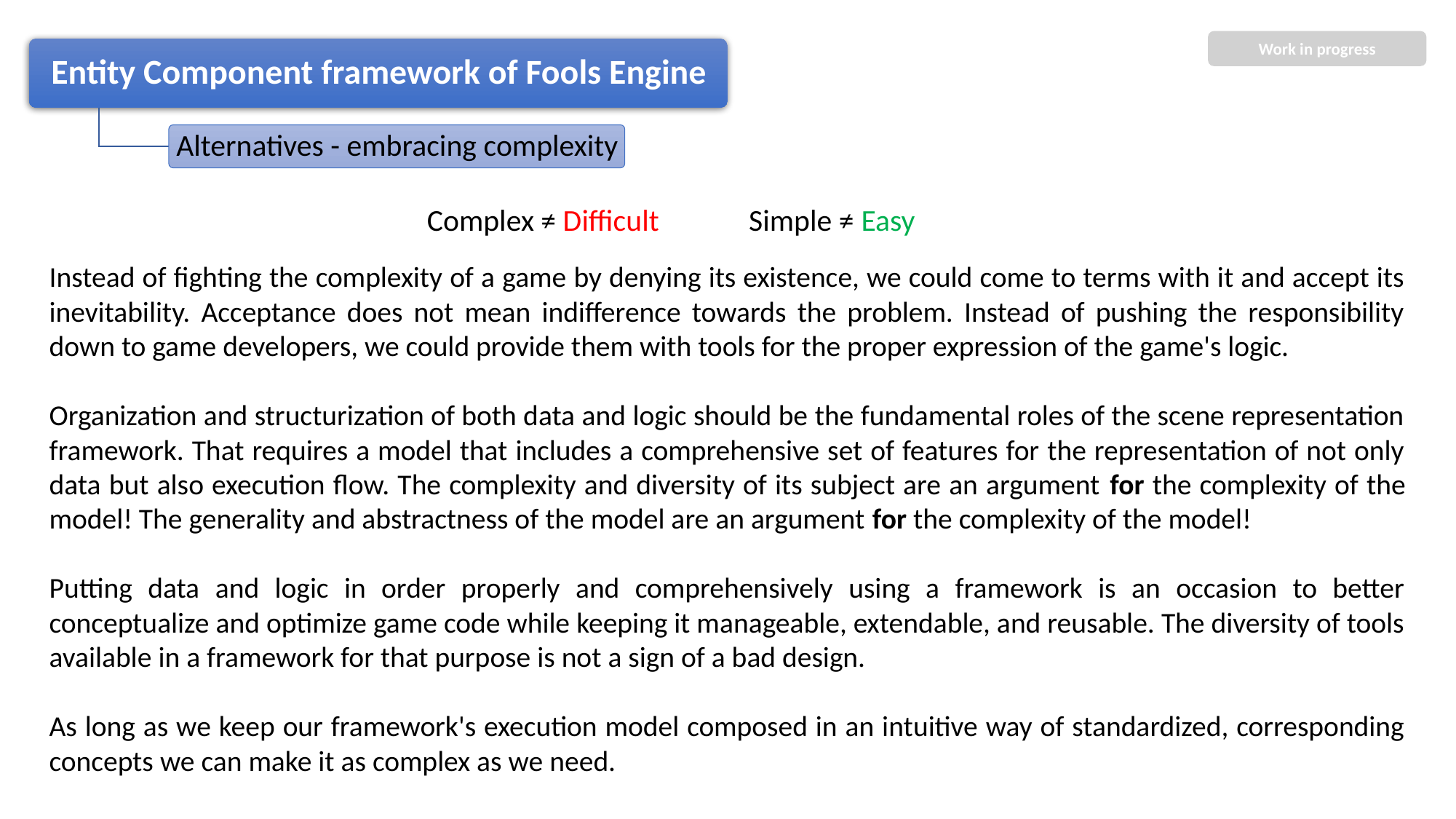

Work in progress
Entity Component framework of Fools Engine
Alternatives - embracing complexity
Complex ≠ Difficult             Simple ≠ Easy
Instead of fighting the complexity of a game by denying its existence, we could come to terms with it and accept its inevitability. Acceptance does not mean indifference towards the problem. Instead of pushing the responsibility down to game developers, we could provide them with tools for the proper expression of the game's logic.

Organization and structurization of both data and logic should be the fundamental roles of the scene representation framework. That requires a model that includes a comprehensive set of features for the representation of not only data but also execution flow. The complexity and diversity of its subject are an argument for the complexity of the model! The generality and abstractness of the model are an argument for the complexity of the model!

Putting data and logic in order properly and comprehensively using a framework is an occasion to better conceptualize and optimize game code while keeping it manageable, extendable, and reusable. The diversity of tools available in a framework for that purpose is not a sign of a bad design.

As long as we keep our framework's execution model composed in an intuitive way of standardized, corresponding concepts we can make it as complex as we need.